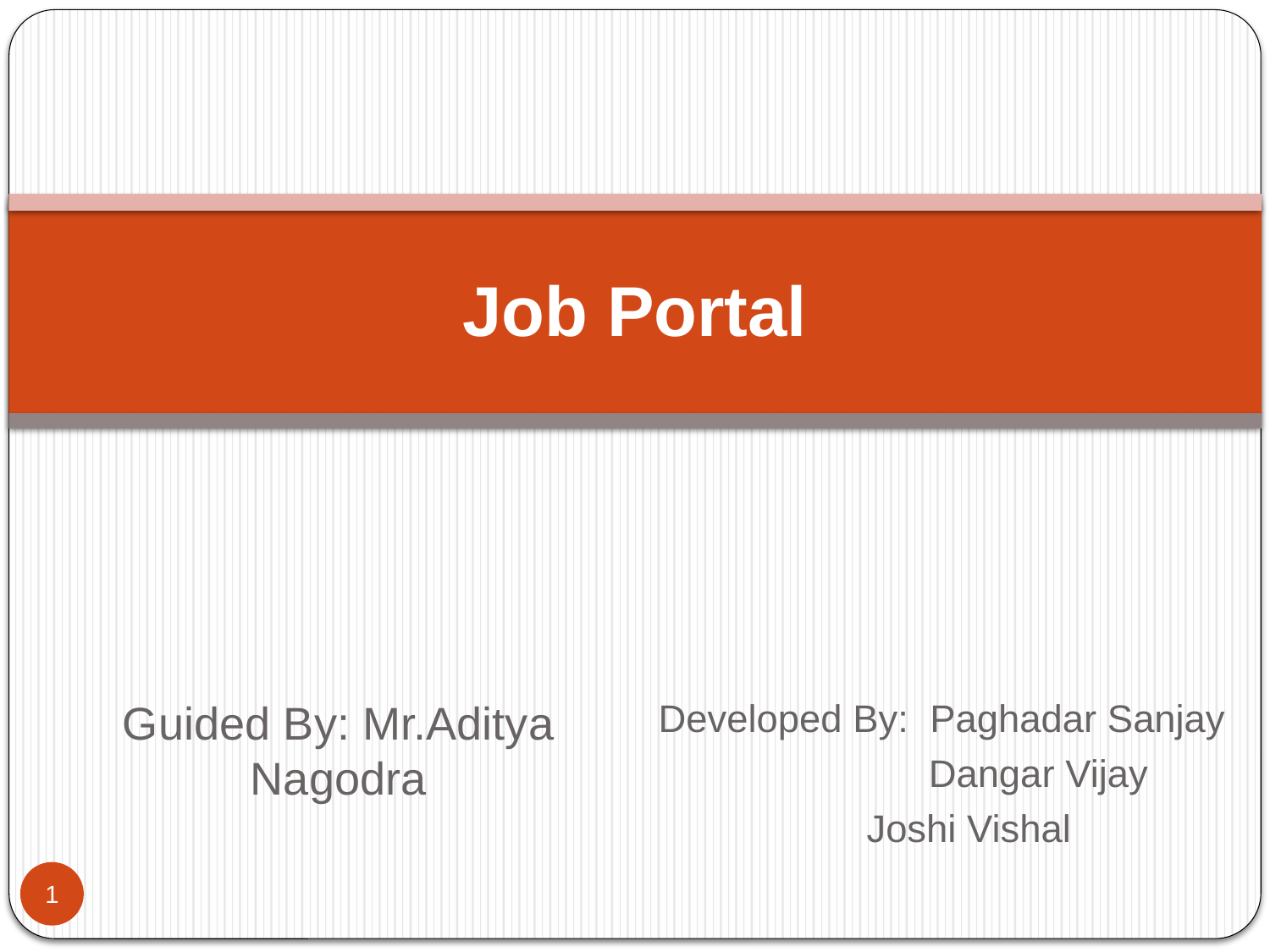

# Job Portal
Guided By: Mr.Aditya Nagodra
Developed By:  Paghadar Sanjay
	        Dangar Vijay
                   Joshi Vishal
1